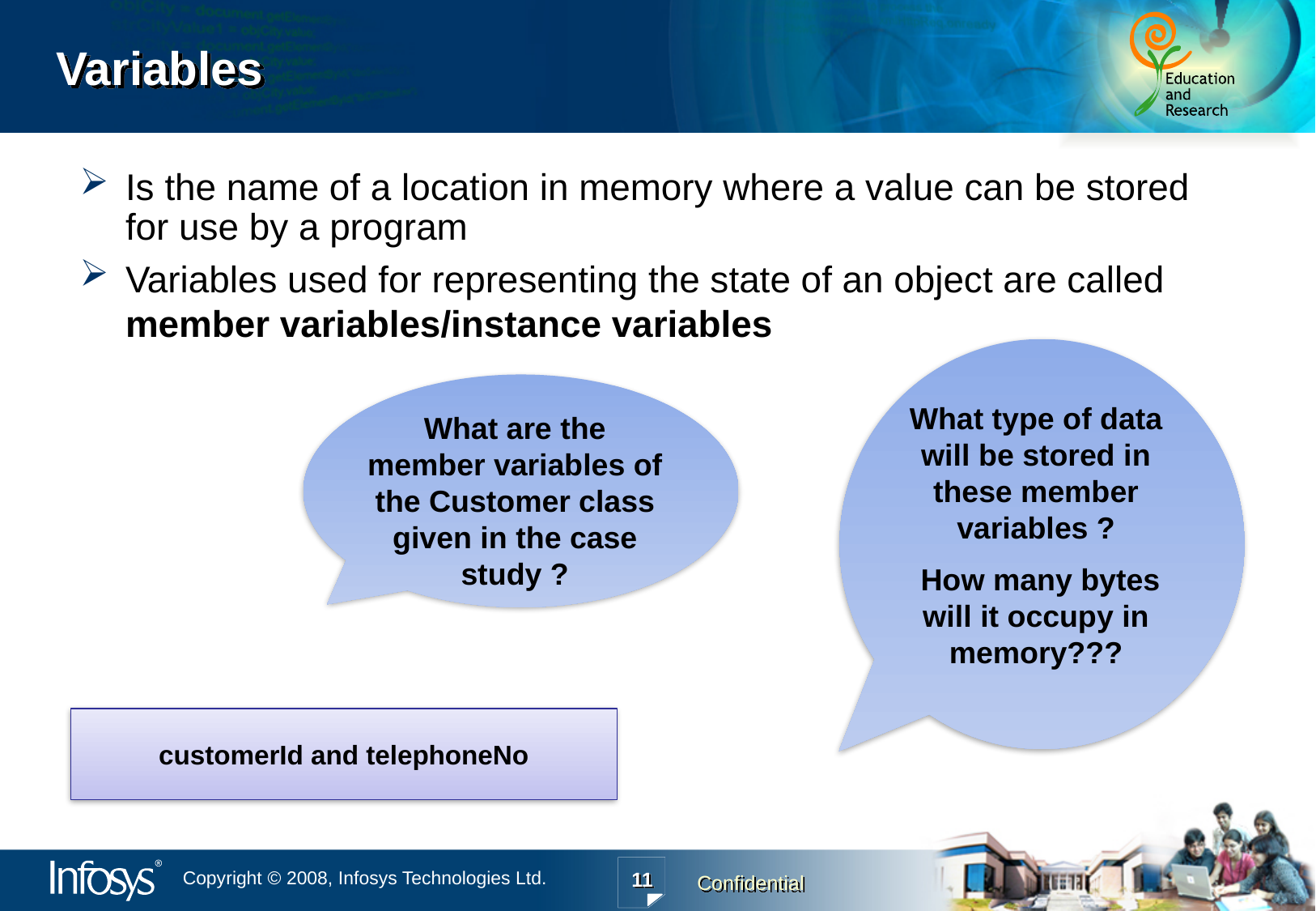

# Variables
Is the name of a location in memory where a value can be stored for use by a program
Variables used for representing the state of an object are called member variables/instance variables

What type of data will be stored in these member variables ?
 How many bytes will it occupy in memory???
What are the member variables of the Customer class given in the case study ?
customerId and telephoneNo
11